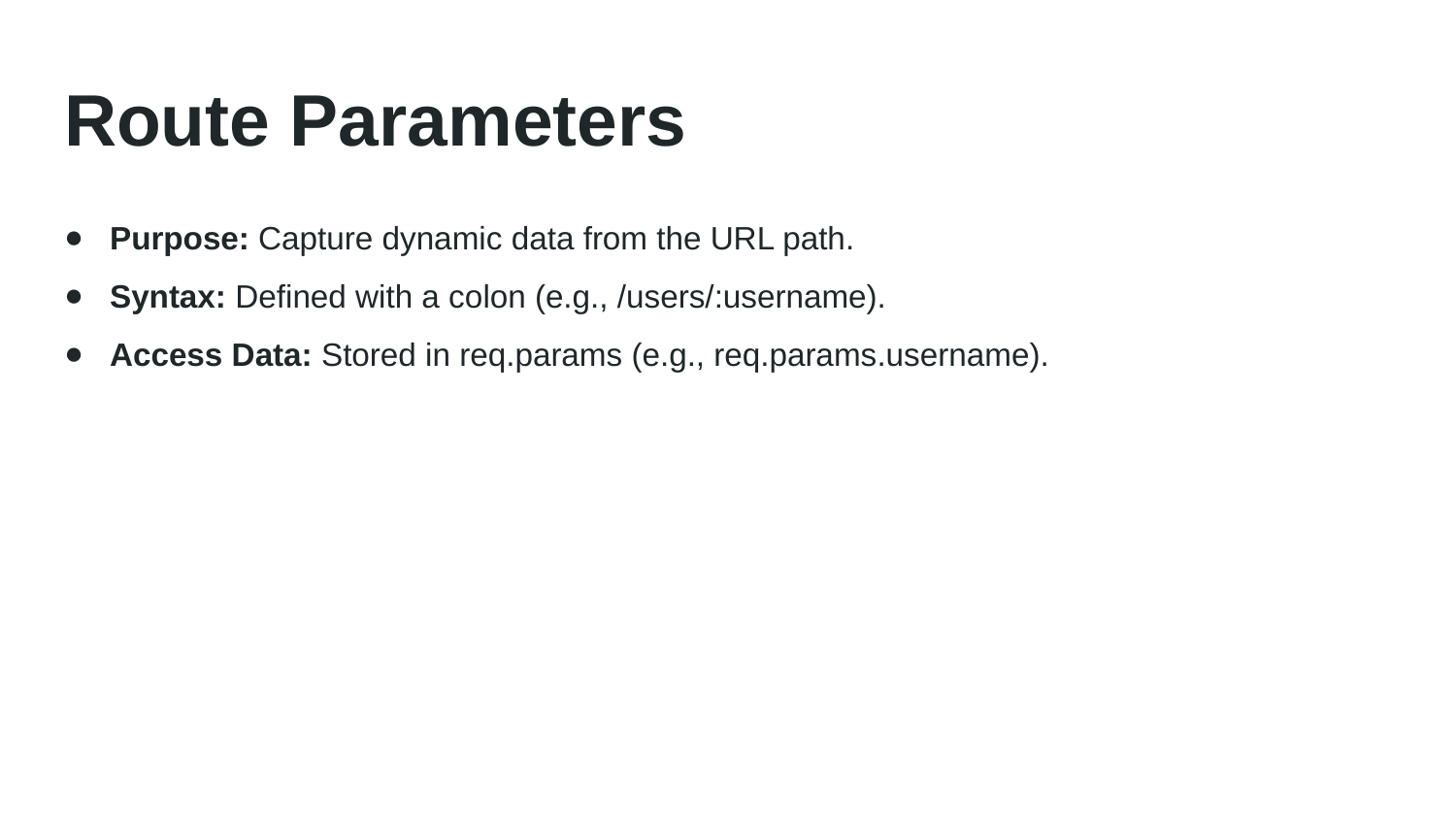

# Route Parameters
Purpose: Capture dynamic data from the URL path.
Syntax: Defined with a colon (e.g., /users/:username).
Access Data: Stored in req.params (e.g., req.params.username).